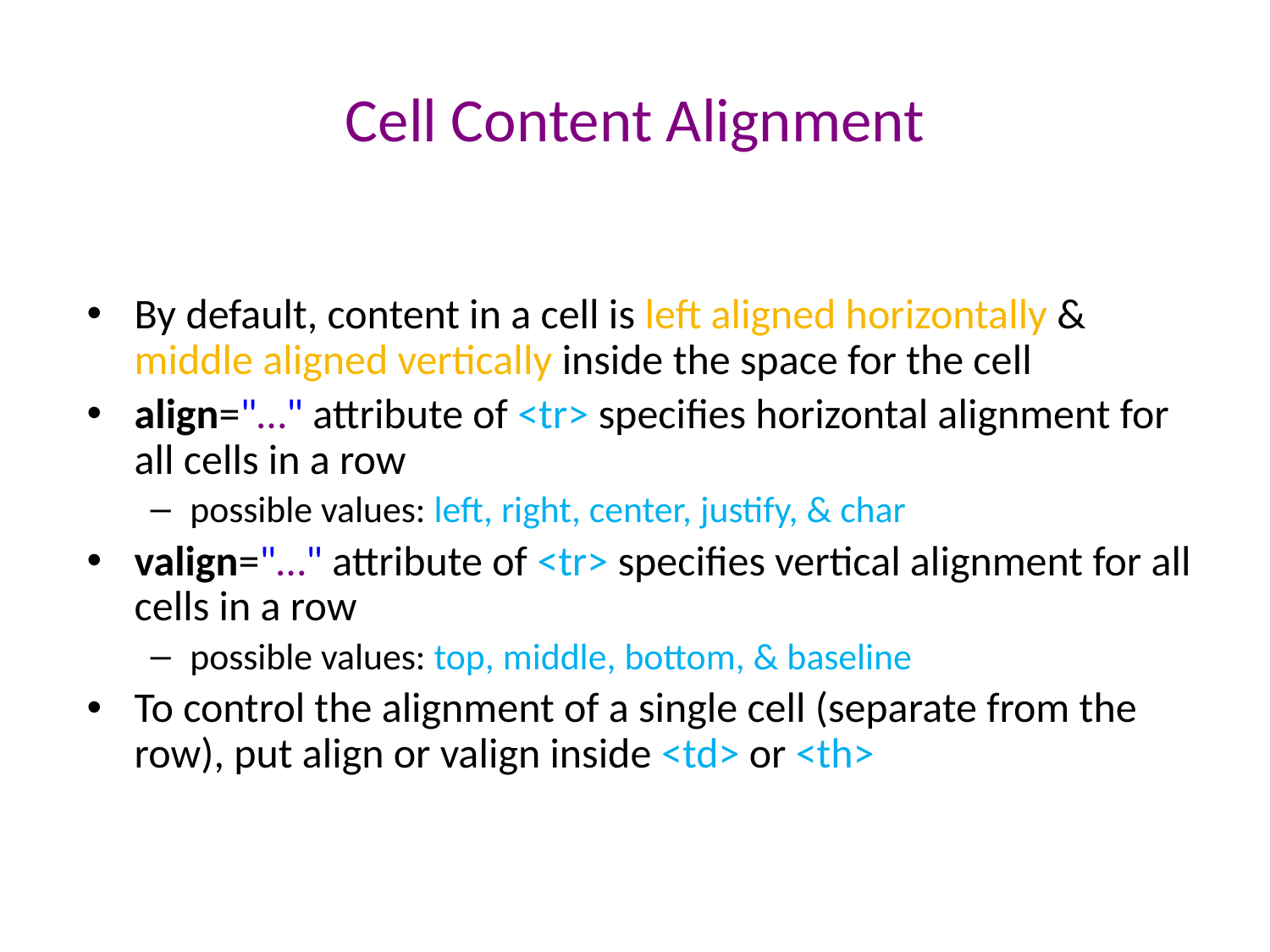

# Cell Content Alignment
By default, content in a cell is left aligned horizontally & middle aligned vertically inside the space for the cell
align="…" attribute of <tr> specifies horizontal alignment for all cells in a row
possible values: left, right, center, justify, & char
valign="…" attribute of <tr> specifies vertical alignment for all cells in a row
possible values: top, middle, bottom, & baseline
To control the alignment of a single cell (separate from the row), put align or valign inside <td> or <th>